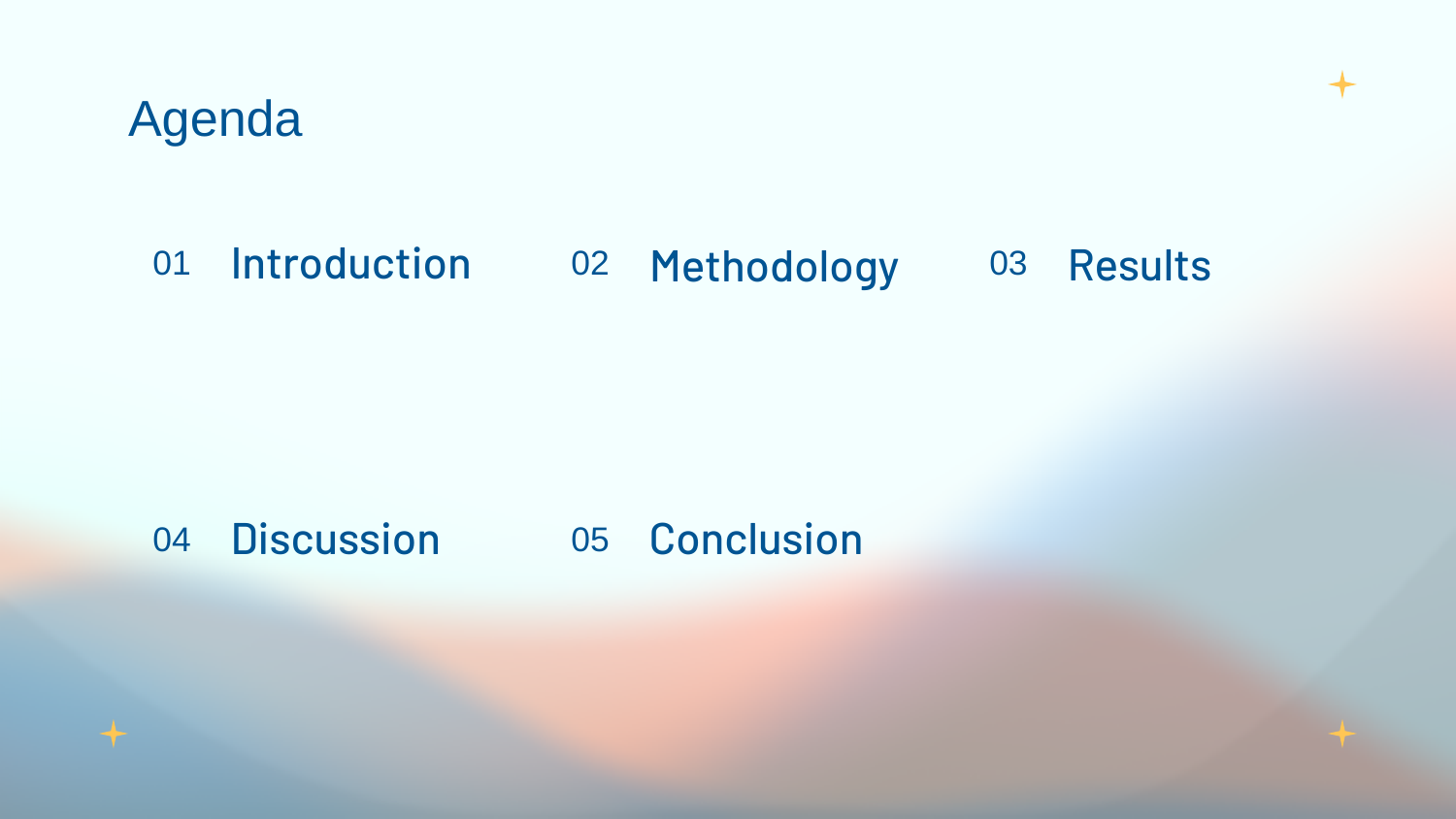

# Agenda
Results
Introduction
Methodology
01
02
03
Discussion
Conclusion
04
05
2